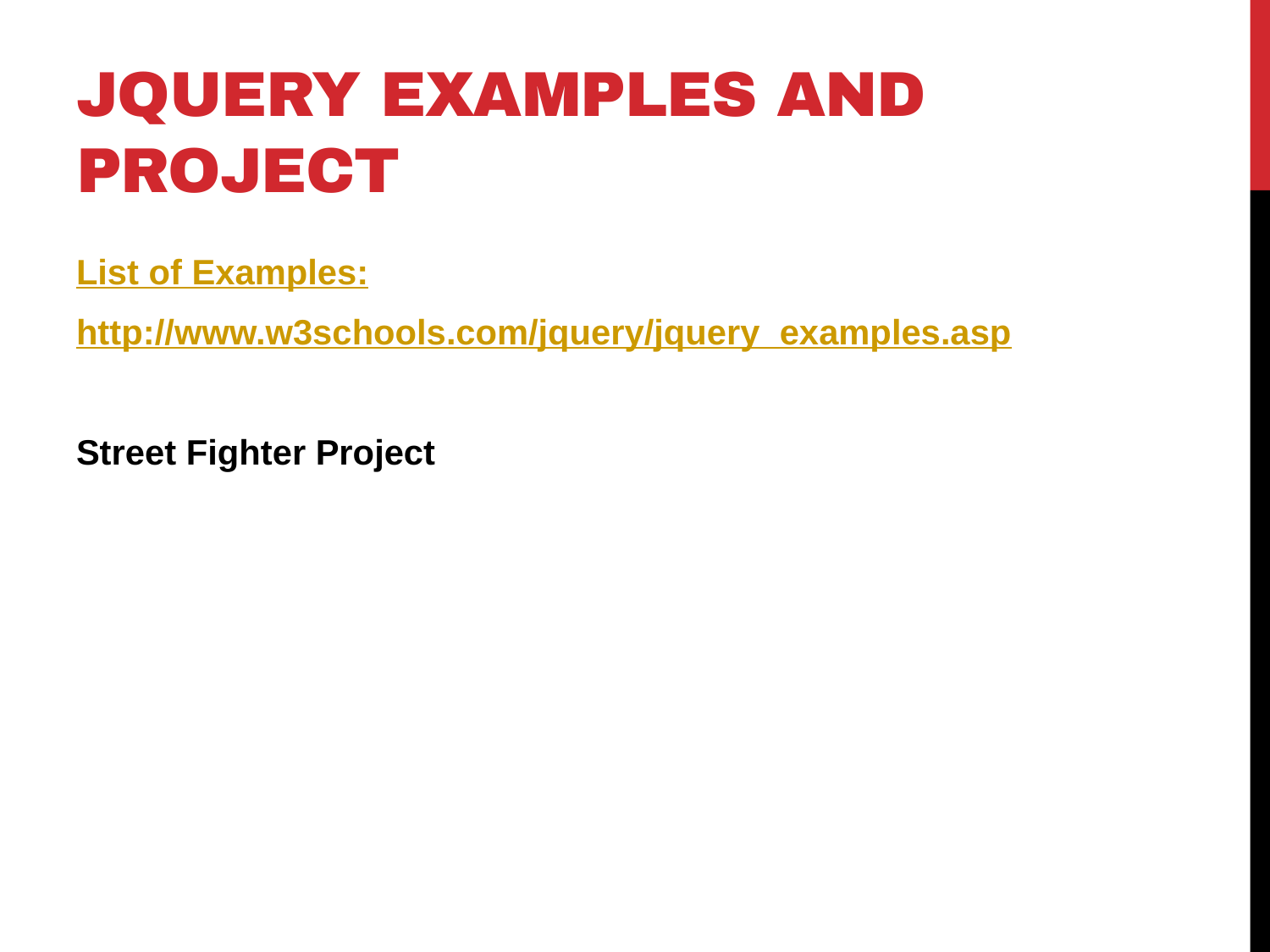

# jQuery examples and project
List of Examples:
http://www.w3schools.com/jquery/jquery_examples.asp

Street Fighter Project